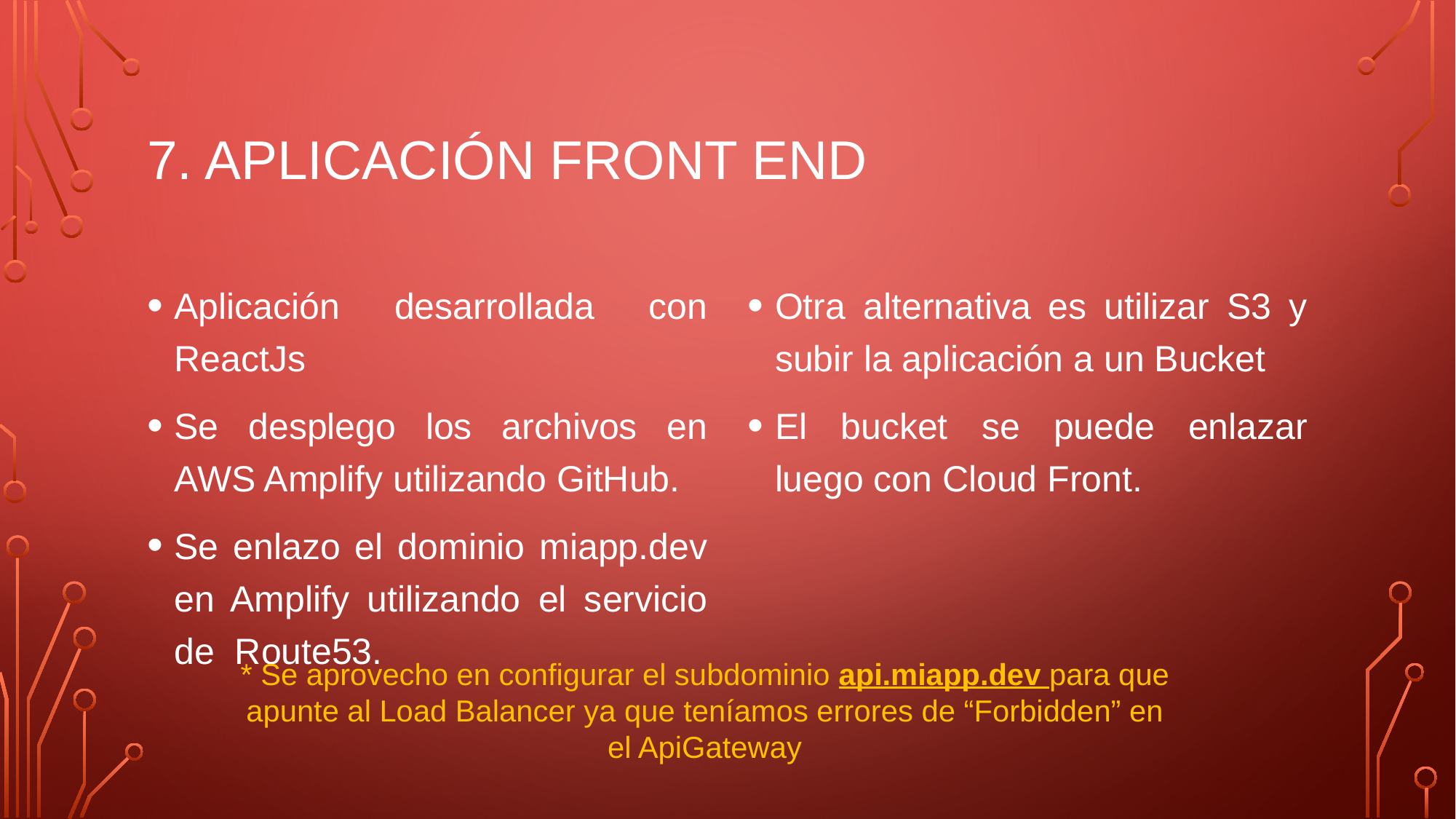

# 7. Aplicación Front End
Aplicación desarrollada con ReactJs
Se desplego los archivos en AWS Amplify utilizando GitHub.
Se enlazo el dominio miapp.dev en Amplify utilizando el servicio de  Route53.
Otra alternativa es utilizar S3 y subir la aplicación a un Bucket
El bucket se puede enlazar luego con Cloud Front.

* Se aprovecho en configurar el subdominio api.miapp.dev para que apunte al Load Balancer ya que teníamos errores de “Forbidden” en el ApiGateway